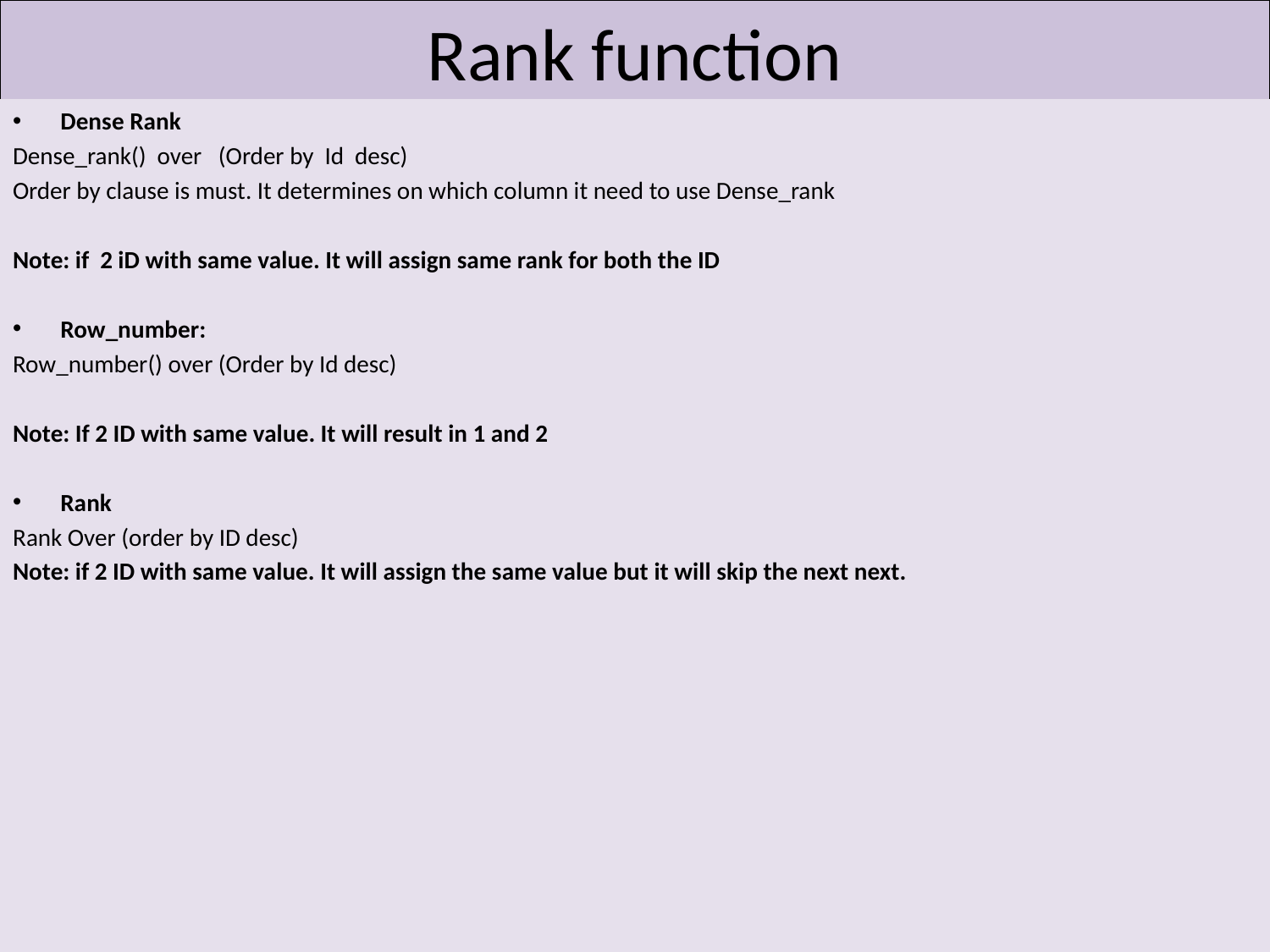

# Rank function
Dense Rank
Dense_rank()  over   (Order by  Id  desc)
Order by clause is must. It determines on which column it need to use Dense_rank

Note: if  2 iD with same value. It will assign same rank for both the ID

Row_number:
Row_number() over (Order by Id desc)

Note: If 2 ID with same value. It will result in 1 and 2

Rank
Rank Over (order by ID desc)
Note: if 2 ID with same value. It will assign the same value but it will skip the next next.